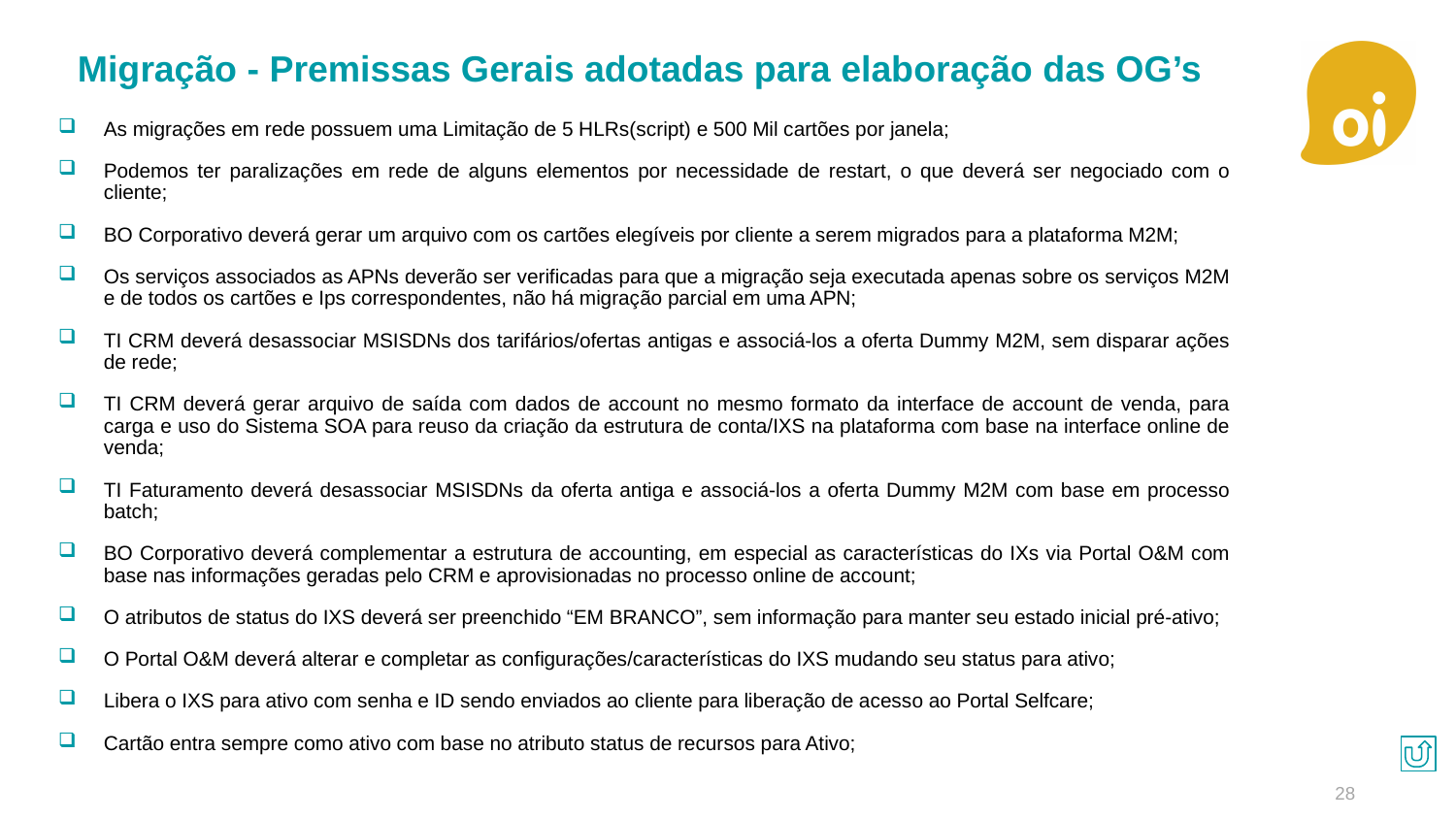

# Migração - Premissas Gerais adotadas para elaboração das OG’s
As migrações em rede possuem uma Limitação de 5 HLRs(script) e 500 Mil cartões por janela;
Podemos ter paralizações em rede de alguns elementos por necessidade de restart, o que deverá ser negociado com o cliente;
BO Corporativo deverá gerar um arquivo com os cartões elegíveis por cliente a serem migrados para a plataforma M2M;
Os serviços associados as APNs deverão ser verificadas para que a migração seja executada apenas sobre os serviços M2M e de todos os cartões e Ips correspondentes, não há migração parcial em uma APN;
TI CRM deverá desassociar MSISDNs dos tarifários/ofertas antigas e associá-los a oferta Dummy M2M, sem disparar ações de rede;
TI CRM deverá gerar arquivo de saída com dados de account no mesmo formato da interface de account de venda, para carga e uso do Sistema SOA para reuso da criação da estrutura de conta/IXS na plataforma com base na interface online de venda;
TI Faturamento deverá desassociar MSISDNs da oferta antiga e associá-los a oferta Dummy M2M com base em processo batch;
BO Corporativo deverá complementar a estrutura de accounting, em especial as características do IXs via Portal O&M com base nas informações geradas pelo CRM e aprovisionadas no processo online de account;
O atributos de status do IXS deverá ser preenchido “EM BRANCO”, sem informação para manter seu estado inicial pré-ativo;
O Portal O&M deverá alterar e completar as configurações/características do IXS mudando seu status para ativo;
Libera o IXS para ativo com senha e ID sendo enviados ao cliente para liberação de acesso ao Portal Selfcare;
Cartão entra sempre como ativo com base no atributo status de recursos para Ativo;

28